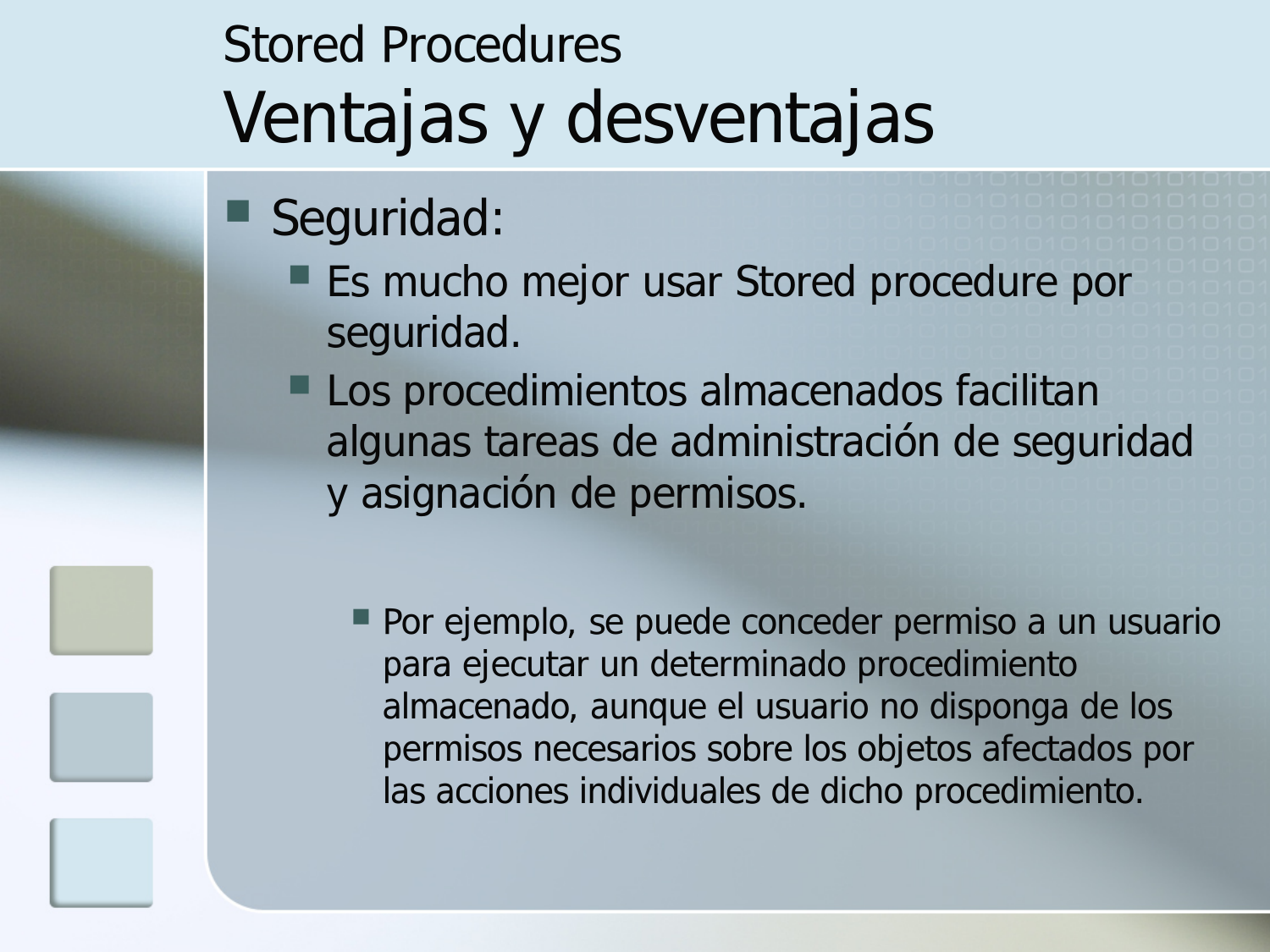

# Stored Procedures Ventajas y desventajas
Seguridad:
Es mucho mejor usar Stored procedure por seguridad.
Los procedimientos almacenados facilitan algunas tareas de administración de seguridad y asignación de permisos.

Por ejemplo, se puede conceder permiso a un usuario para ejecutar un determinado procedimiento almacenado, aunque el usuario no disponga de los permisos necesarios sobre los objetos afectados por las acciones individuales de dicho procedimiento.